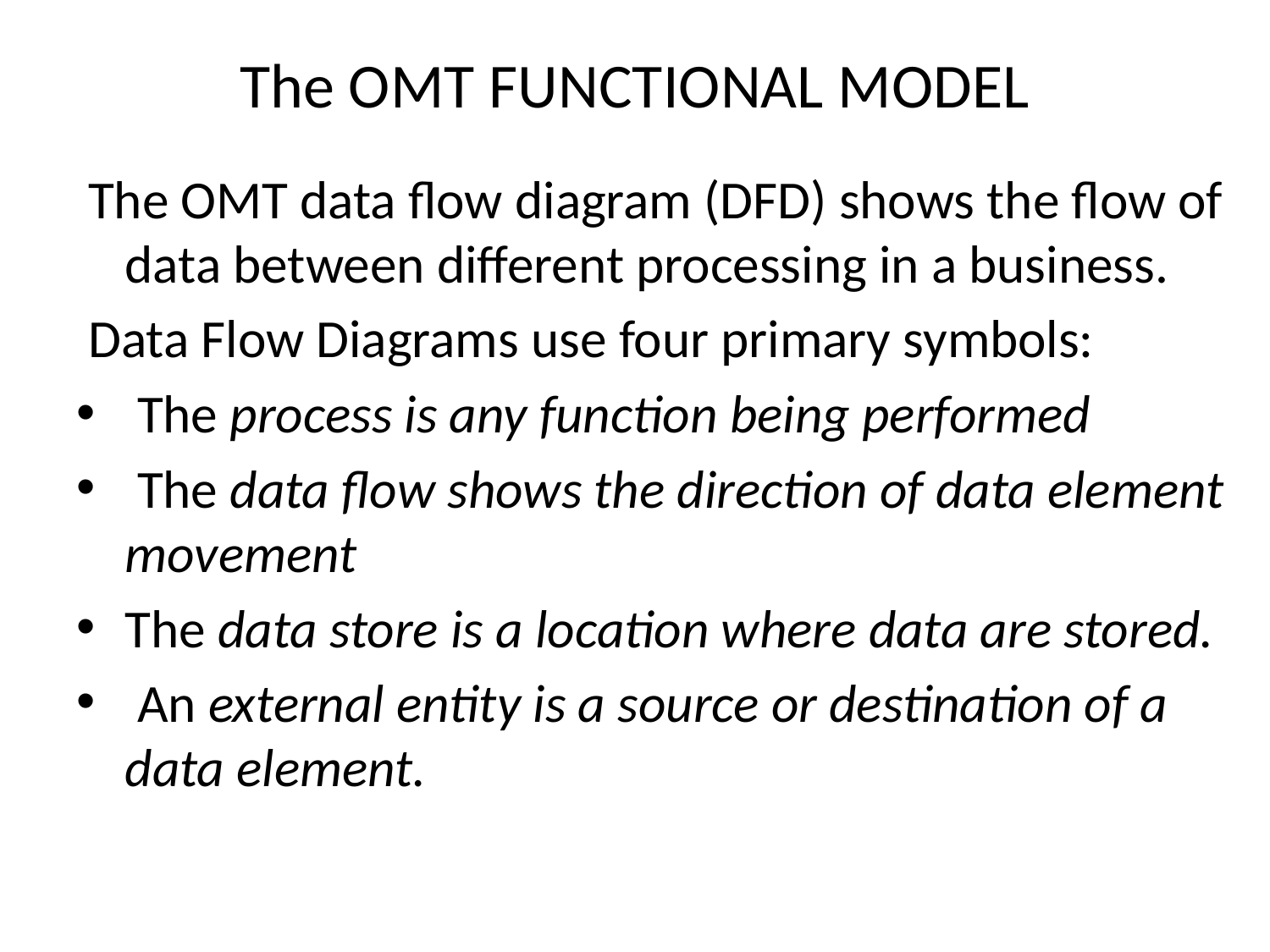

# The OMT FUNCTIONAL MODEL
 The OMT data flow diagram (DFD) shows the flow of data between different processing in a business.
 Data Flow Diagrams use four primary symbols:
 The process is any function being performed
 The data flow shows the direction of data element movement
The data store is a location where data are stored.
 An external entity is a source or destination of a data element.